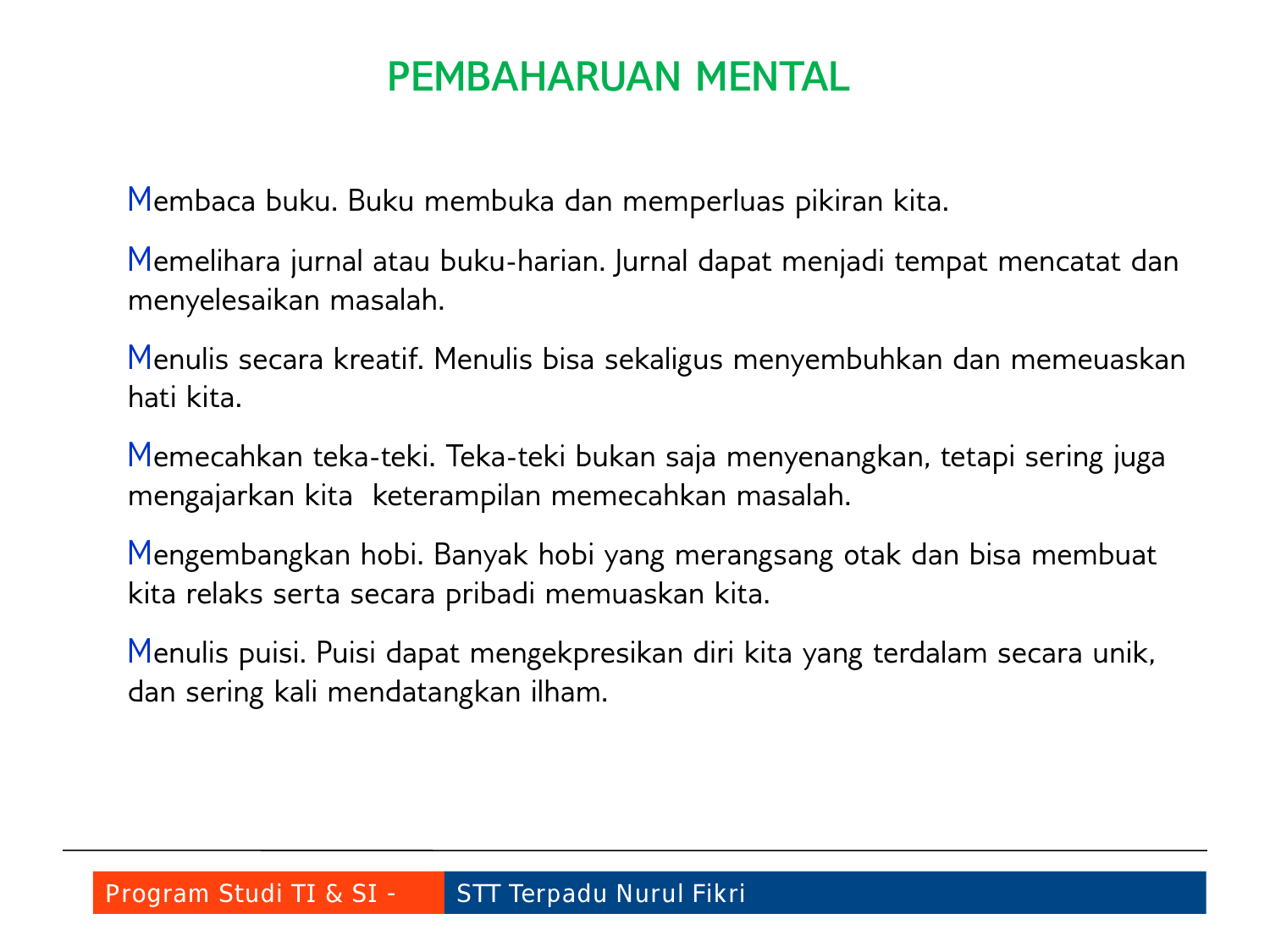

PEMBAHARUAN MENTAL
Membaca buku. Buku membuka dan memperluas pikiran kita.
Memelihara jurnal atau buku-harian. Jurnal dapat menjadi tempat mencatat dan menyelesaikan masalah.
Menulis secara kreatif. Menulis bisa sekaligus menyembuhkan dan memeuaskan hati kita.
Memecahkan teka-teki. Teka-teki bukan saja menyenangkan, tetapi sering juga mengajarkan kita  keterampilan memecahkan masalah.
Mengembangkan hobi. Banyak hobi yang merangsang otak dan bisa membuat kita relaks serta secara pribadi memuaskan kita.
Menulis puisi. Puisi dapat mengekpresikan diri kita yang terdalam secara unik, dan sering kali mendatangkan ilham.